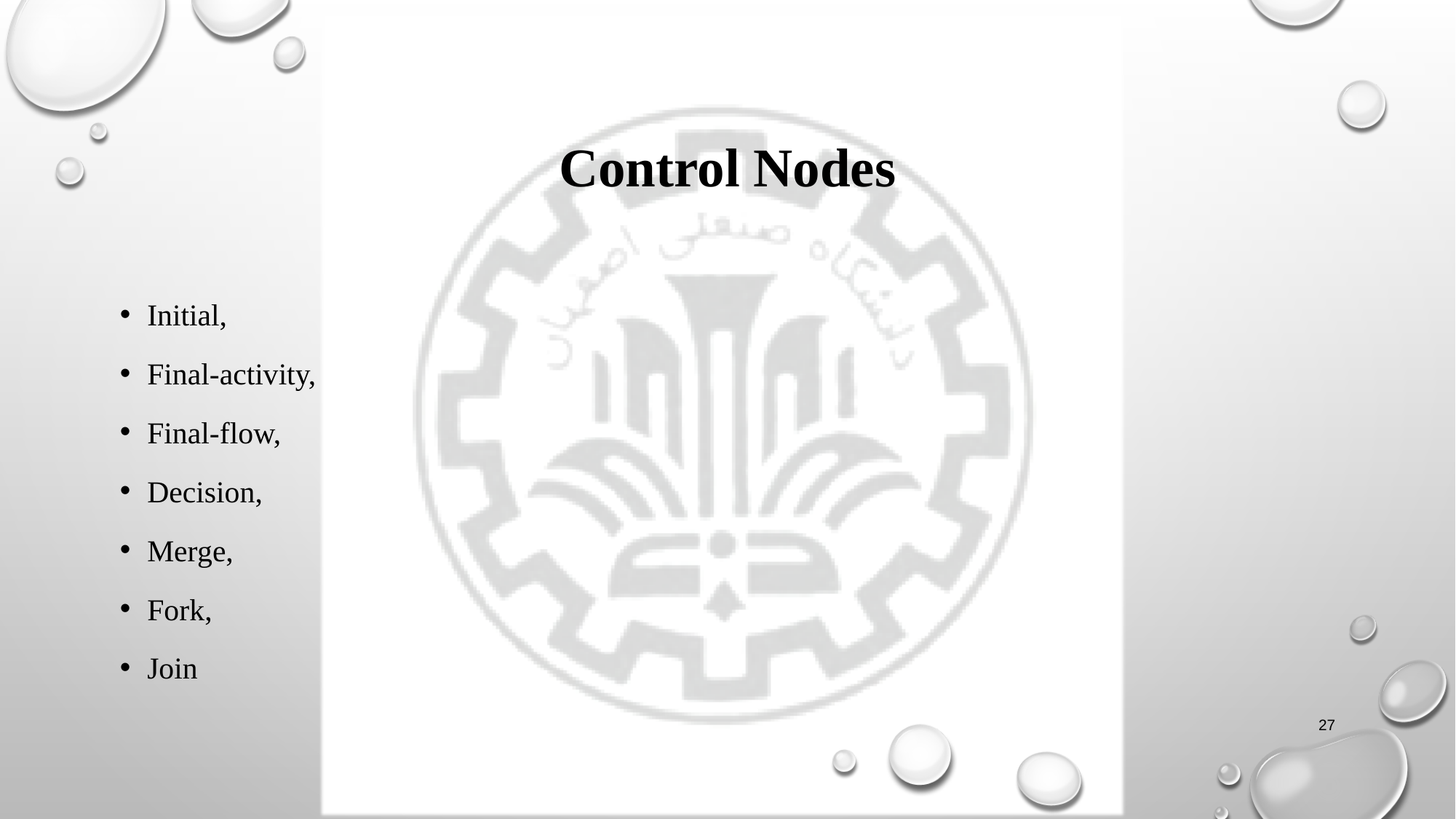

# Control Nodes
Initial,
Final-activity,
Final-flow,
Decision,
Merge,
Fork,
Join
27